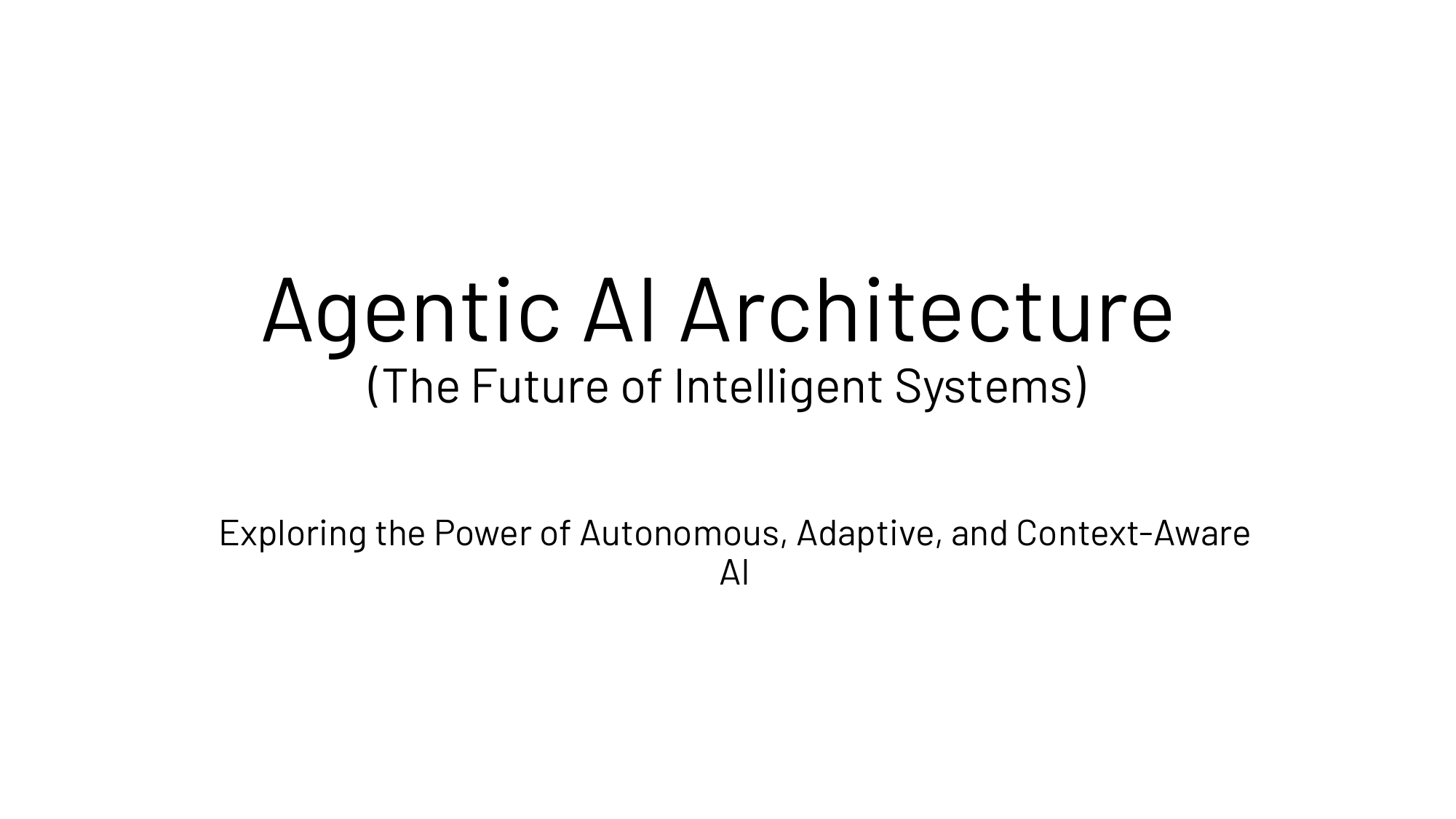

# Agentic AI Architecture (The Future of Intelligent Systems)
Exploring the Power of Autonomous, Adaptive, and Context-Aware AI